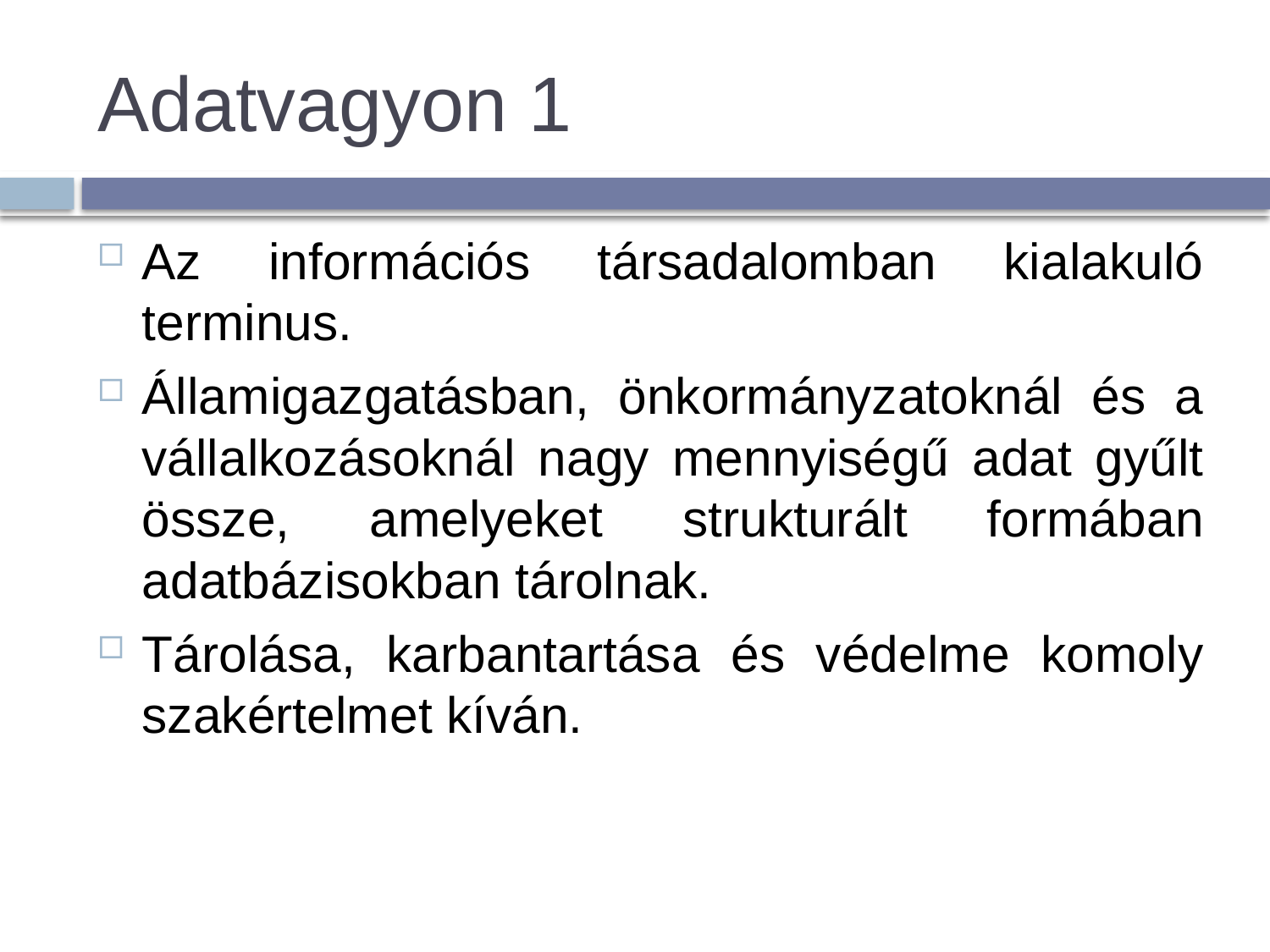

# Adatvagyon 1
Az információs társadalomban kialakuló terminus.
Államigazgatásban, önkormányzatoknál és a vállalkozásoknál nagy mennyiségű adat gyűlt össze, amelyeket strukturált formában adatbázisokban tárolnak.
Tárolása, karbantartása és védelme komoly szakértelmet kíván.